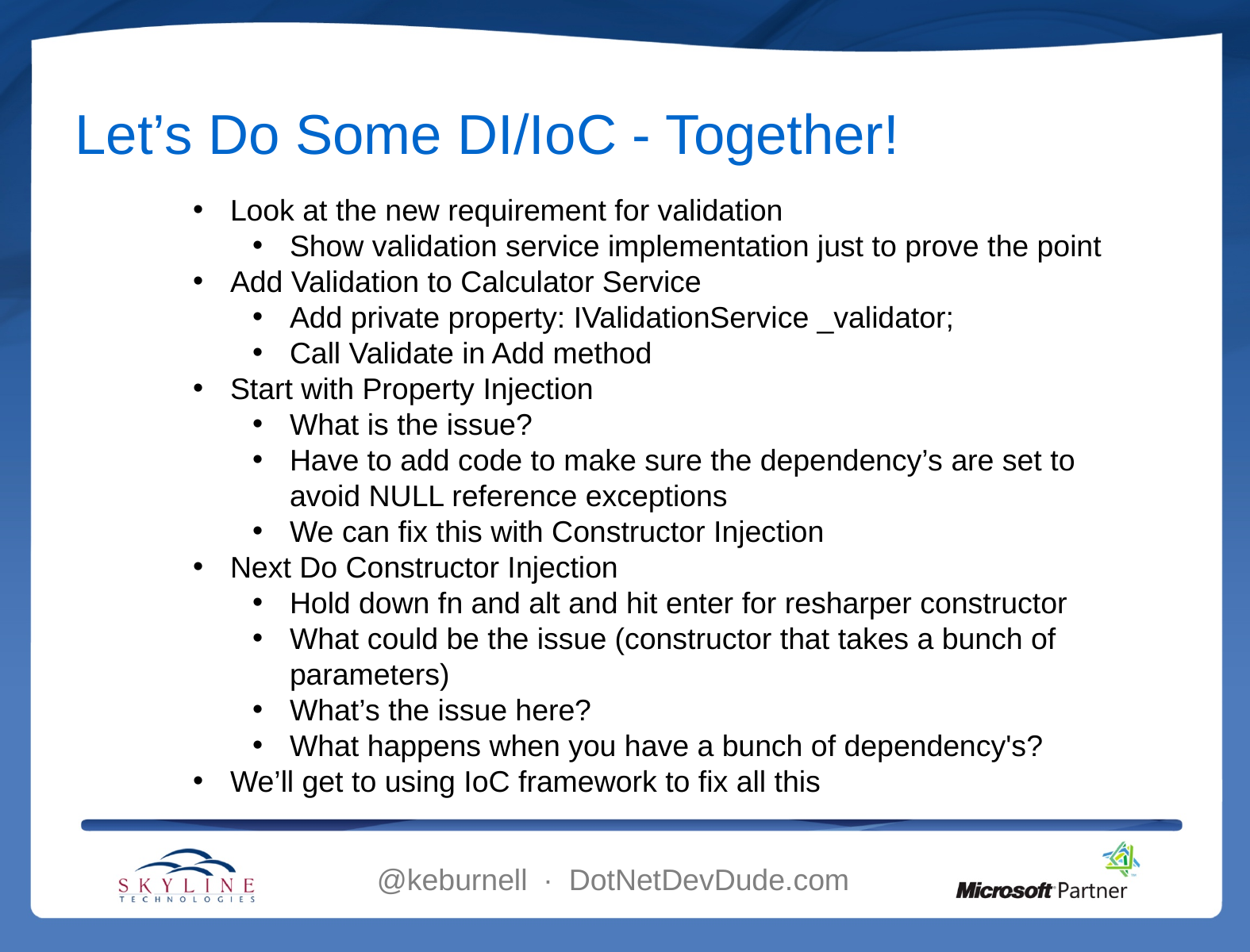

# Let’s Do Some DI/IoC - Together!
Look at the new requirement for validation
Show validation service implementation just to prove the point
Add Validation to Calculator Service
Add private property: IValidationService _validator;
Call Validate in Add method
Start with Property Injection
What is the issue?
Have to add code to make sure the dependency’s are set to avoid NULL reference exceptions
We can fix this with Constructor Injection
Next Do Constructor Injection
Hold down fn and alt and hit enter for resharper constructor
What could be the issue (constructor that takes a bunch of parameters)
What’s the issue here?
What happens when you have a bunch of dependency's?
We’ll get to using IoC framework to fix all this

@keburnell  ∙  DotNetDevDude.com